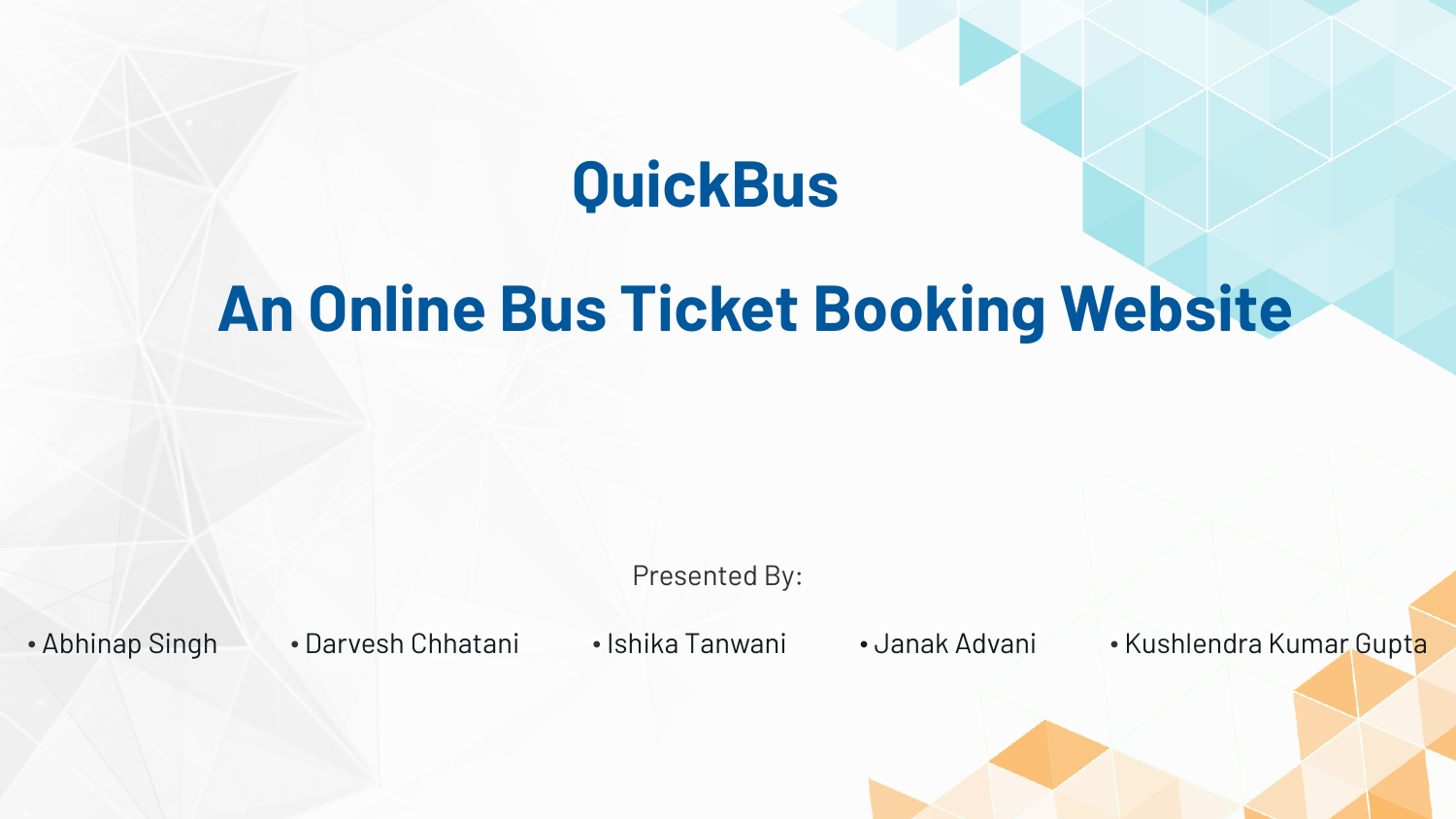

QuickBus

	An Online Bus Ticket Booking Website
				    Presented By:

∙ Abhinap Singh             ∙ Darvesh Chhatani             ∙ Ishika Tanwani             ∙ Janak Advani             ∙ Kushlendra Kumar Gupta